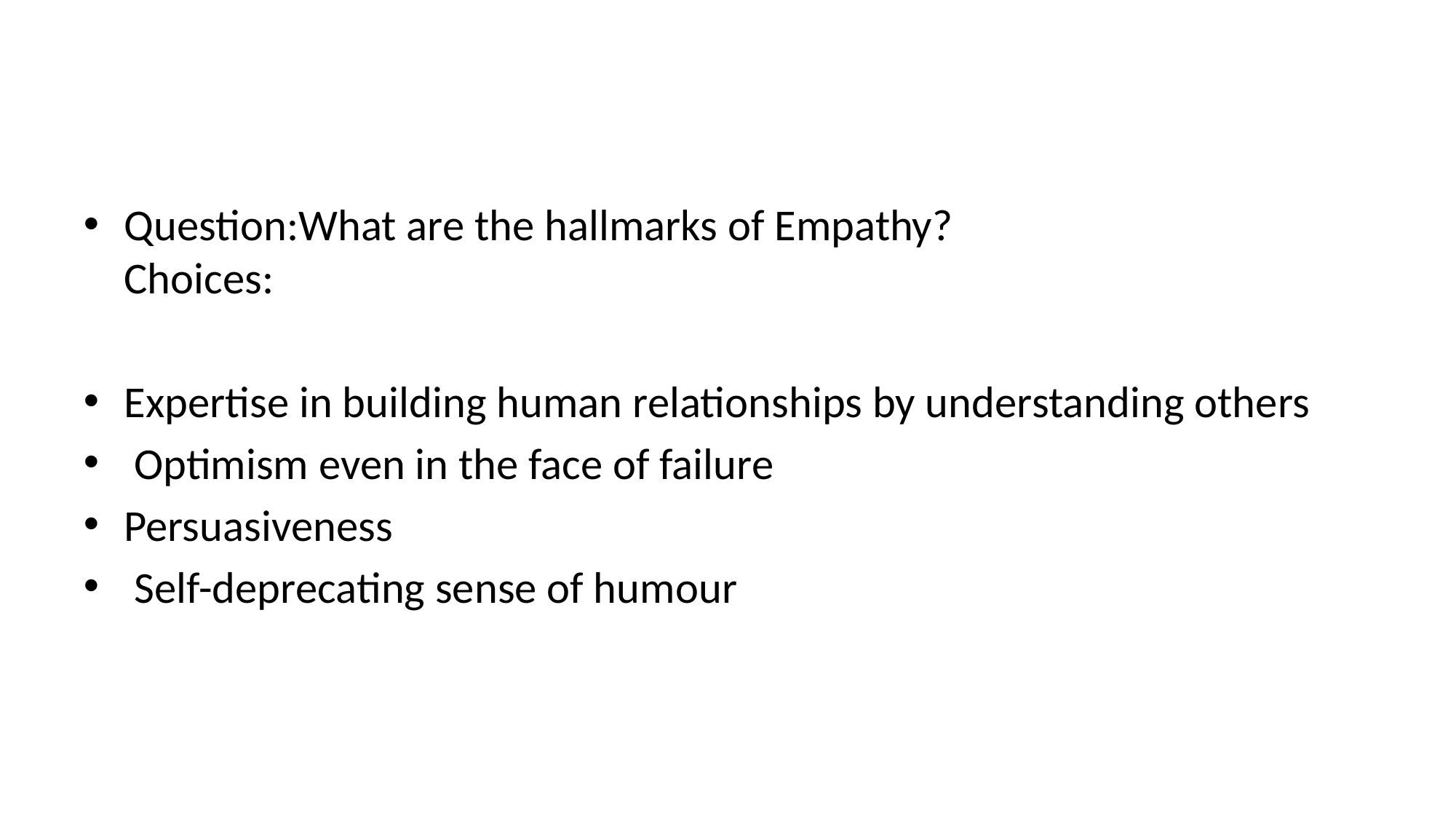

#
Question:What are the hallmarks of Empathy?
Choices:

Expertise in building human relationships by understanding others
 Optimism even in the face of failure
Persuasiveness
 Self-deprecating sense of humour